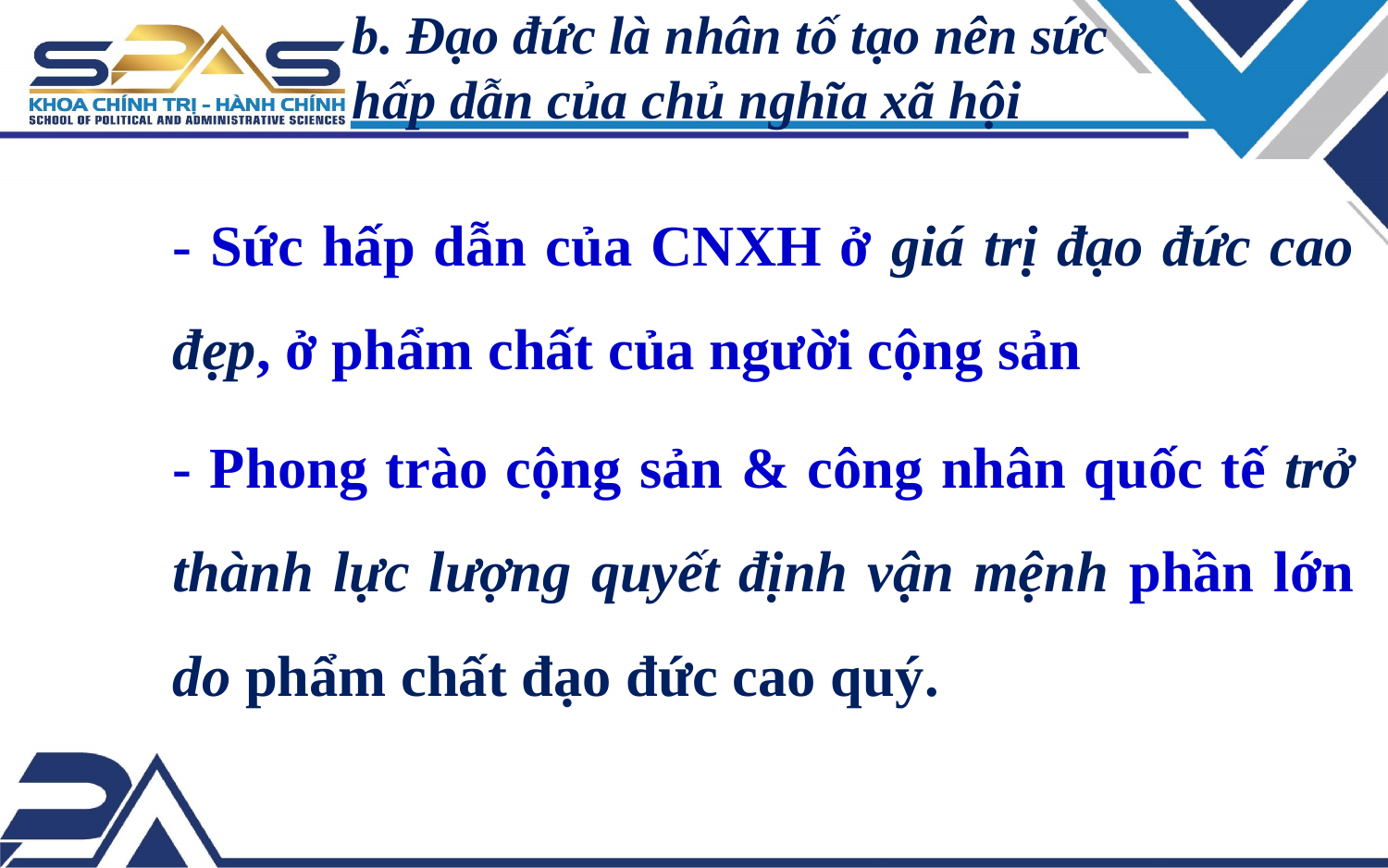

b. Đạo đức là nhân tố tạo nên sức
hấp dẫn của chủ nghĩa xã hội
- Sức hấp dẫn của CNXH ở giá trị đạo đức cao đẹp, ở phẩm chất của người cộng sản
- Phong trào cộng sản & công nhân quốc tế trở thành lực lượng quyết định vận mệnh phần lớn do phẩm chất đạo đức cao quý.